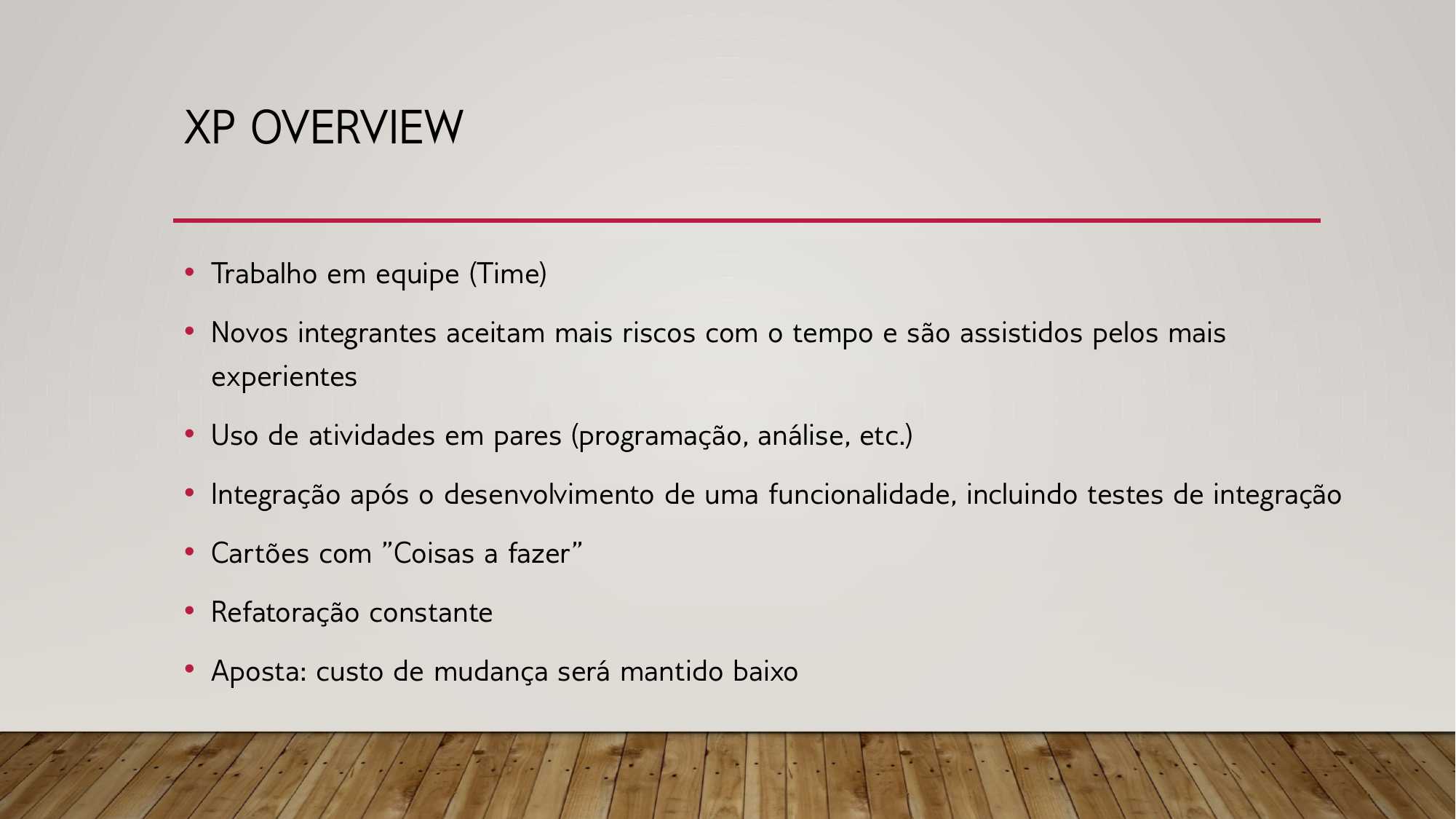

# Xp overview
Trabalho em equipe (Time)
Novos integrantes aceitam mais riscos com o tempo e são assistidos pelos mais experientes
Uso de atividades em pares (programação, análise, etc.)
Integração após o desenvolvimento de uma funcionalidade, incluindo testes de integração
Cartões com ”Coisas a fazer”
Refatoração constante
Aposta: custo de mudança será mantido baixo